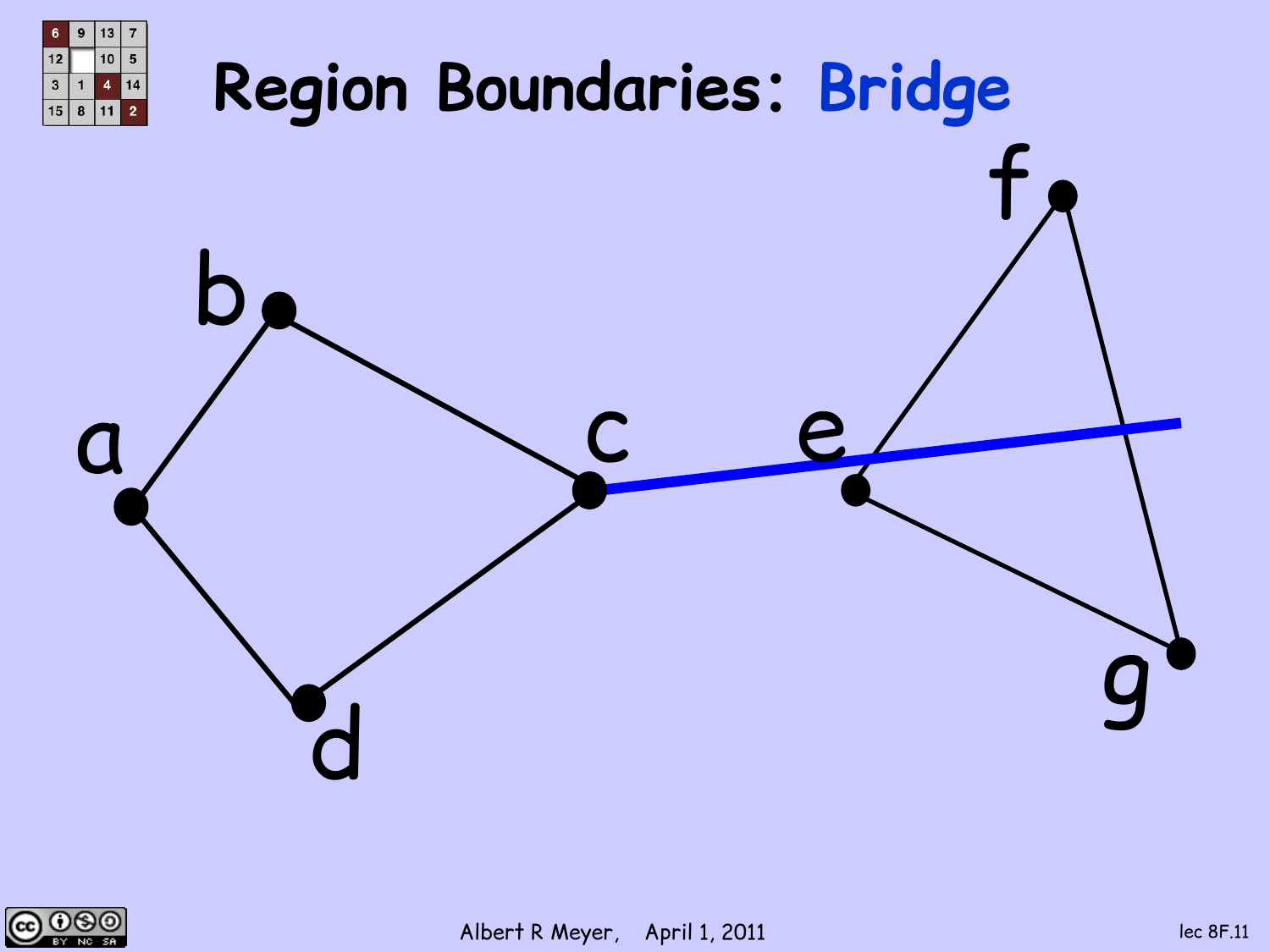

# Region Boundaries: Bridge
f

b
c
e
a
g
d
lec 8F.11